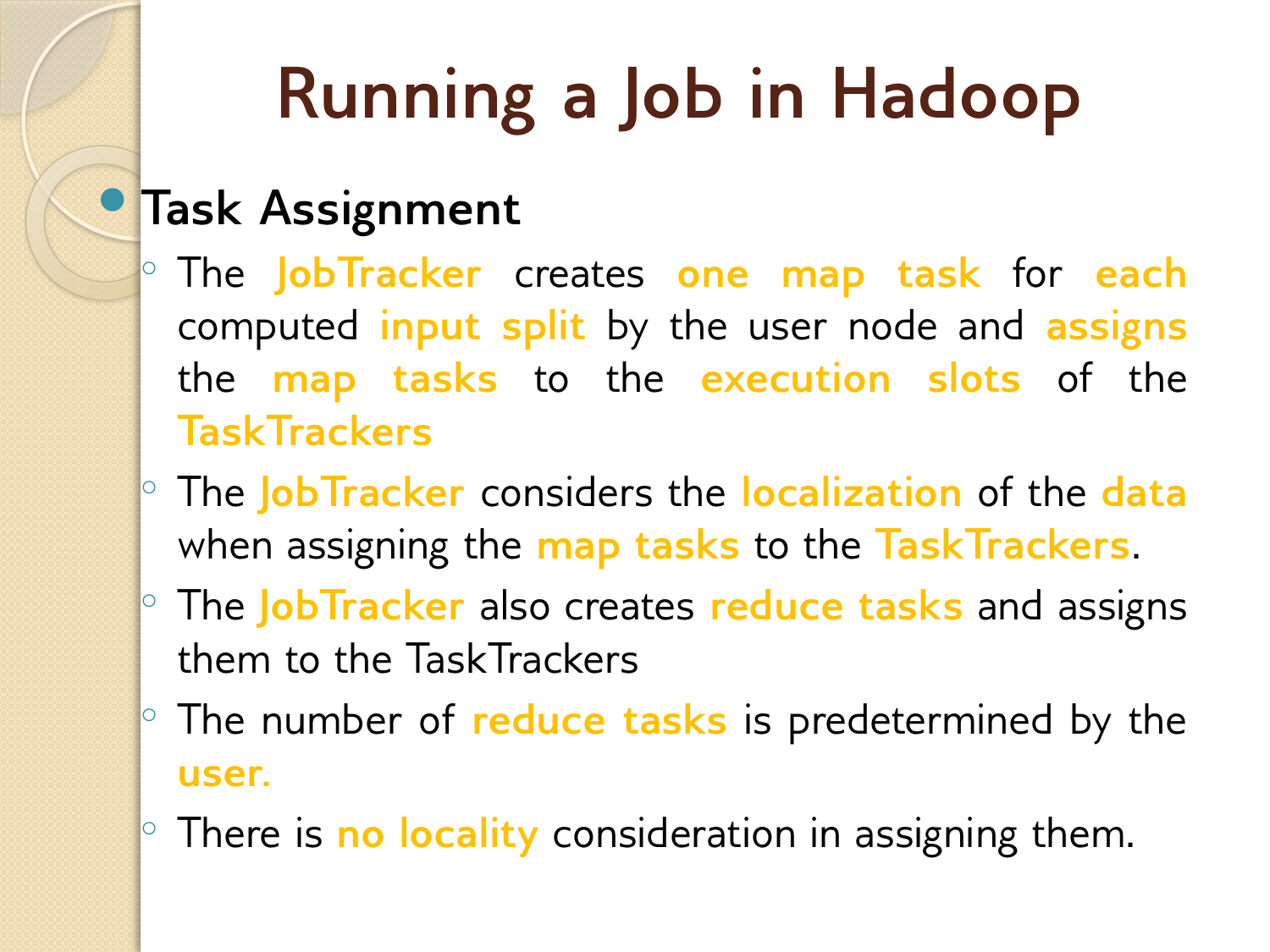

# Running a Job in Hadoop
Task Assignment
The JobTracker creates one map task for each computed input split by the user node and assigns the map tasks to the execution slots of the TaskTrackers
The JobTracker considers the localization of the data when assigning the map tasks to the TaskTrackers.
The JobTracker also creates reduce tasks and assigns them to the TaskTrackers
The number of reduce tasks is predetermined by the user.
There is no locality consideration in assigning them.